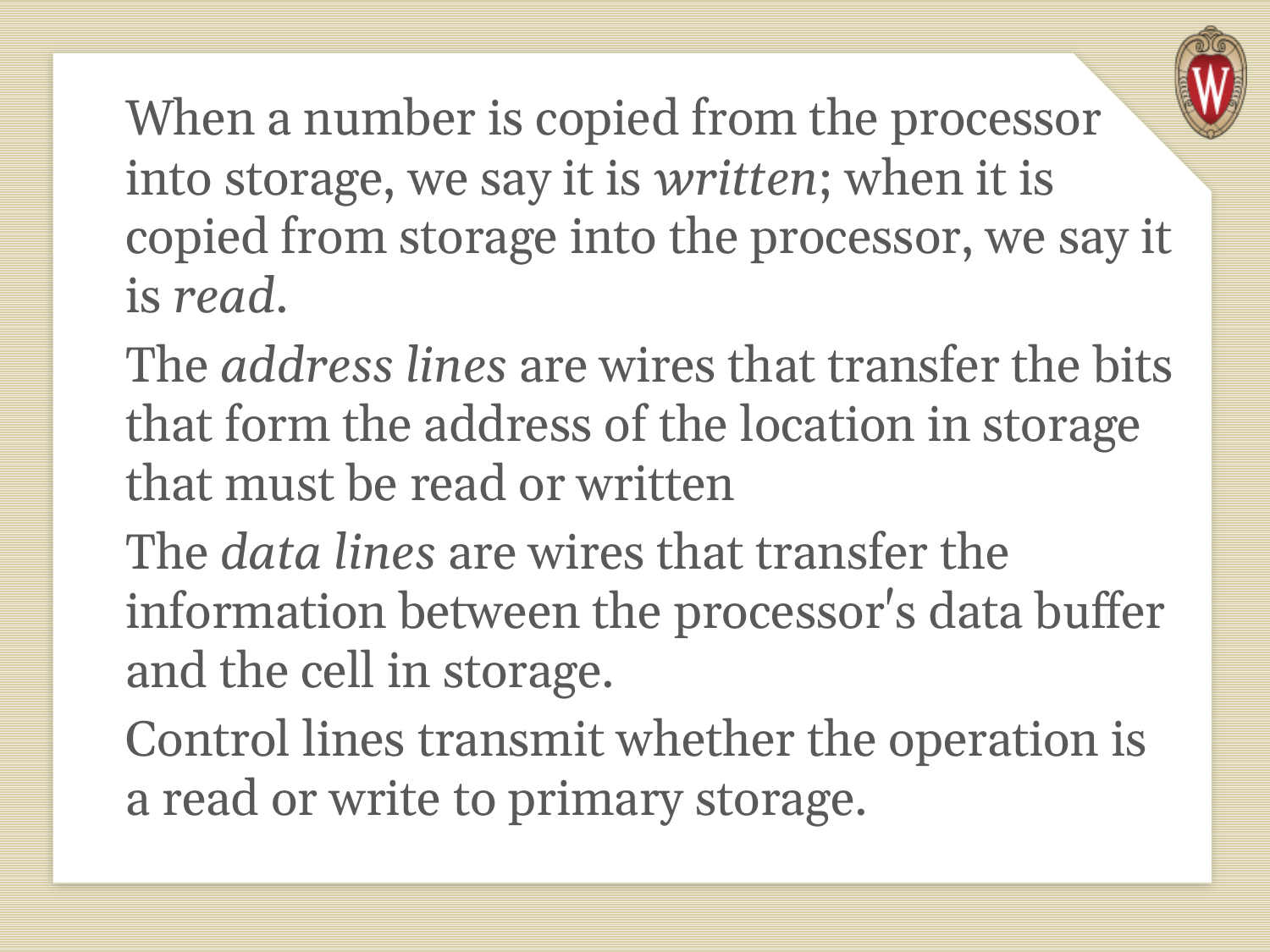

When a number is copied from the processor into storage, we say it is written; when it is copied from storage into the processor, we say it is read.
The address lines are wires that transfer the bits that form the address of the location in storage that must be read or written
The data lines are wires that transfer the information between the processor's data buffer and the cell in storage.
Control lines transmit whether the operation is a read or write to primary storage.